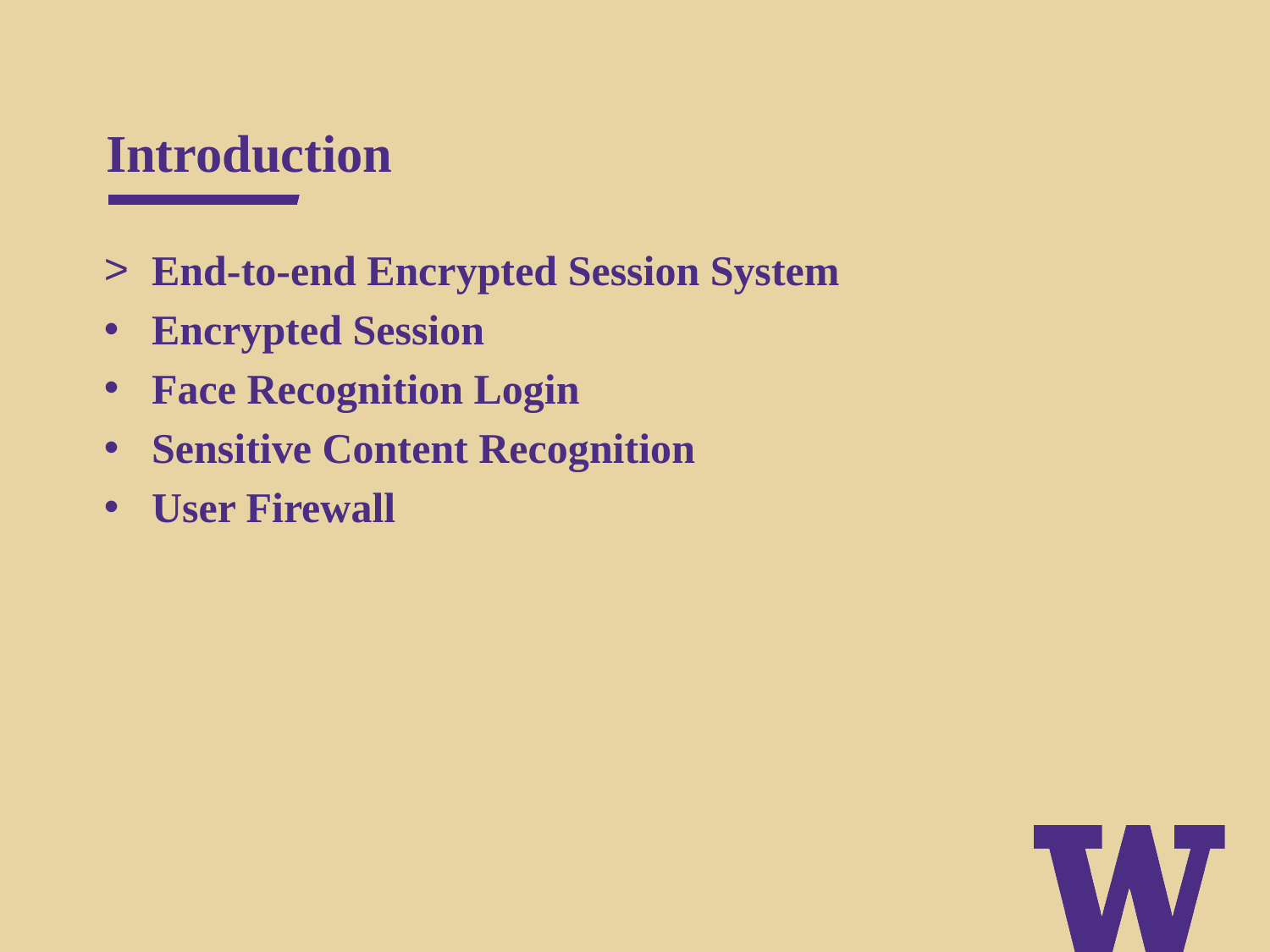

# Introduction
End-to-end Encrypted Session System
Encrypted Session
Face Recognition Login
Sensitive Content Recognition
User Firewall